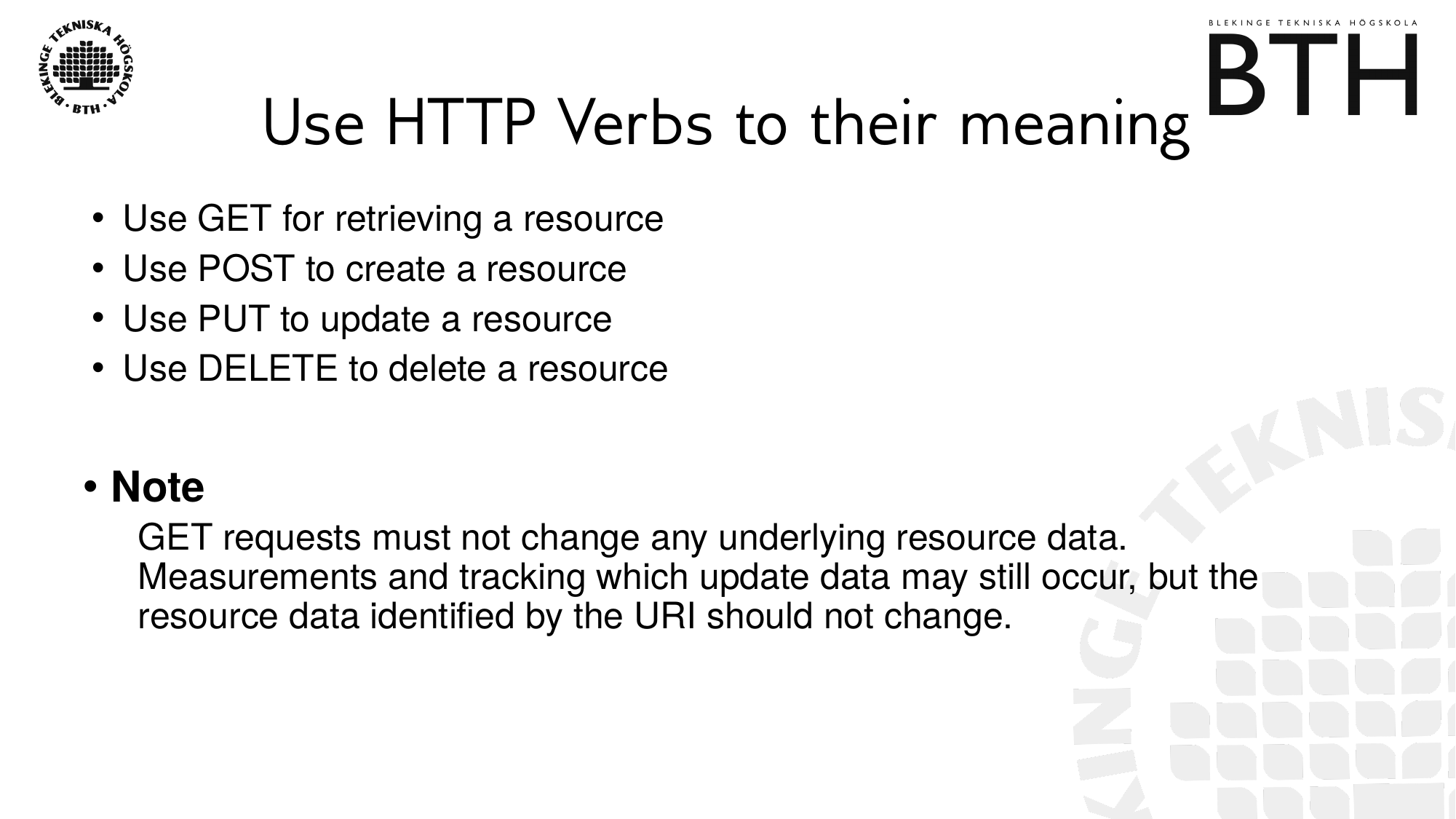

# Use HTTP Verbs to their meaning
Use GET for retrieving a resource
Use POST to create a resource
Use PUT to update a resource
Use DELETE to delete a resource

Note
GET requests must not change any underlying resource data. Measurements and tracking which update data may still occur, but the resource data identified by the URI should not change.